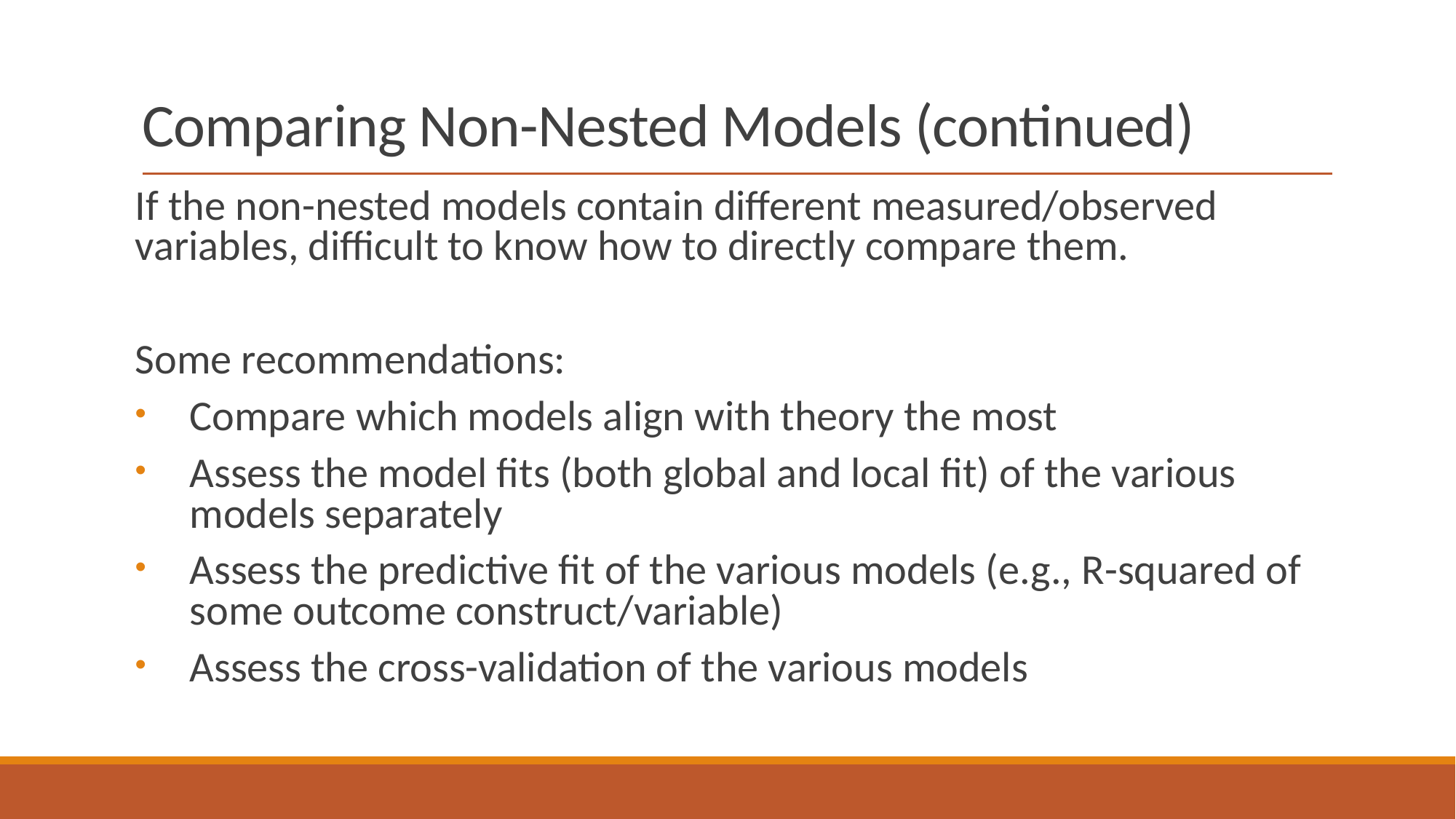

# Comparing Non-Nested Models (continued)
If the non-nested models contain different measured/observed variables, difficult to know how to directly compare them.

Some recommendations:
Compare which models align with theory the most
Assess the model fits (both global and local fit) of the various models separately
Assess the predictive fit of the various models (e.g., R-squared of some outcome construct/variable)
Assess the cross-validation of the various models